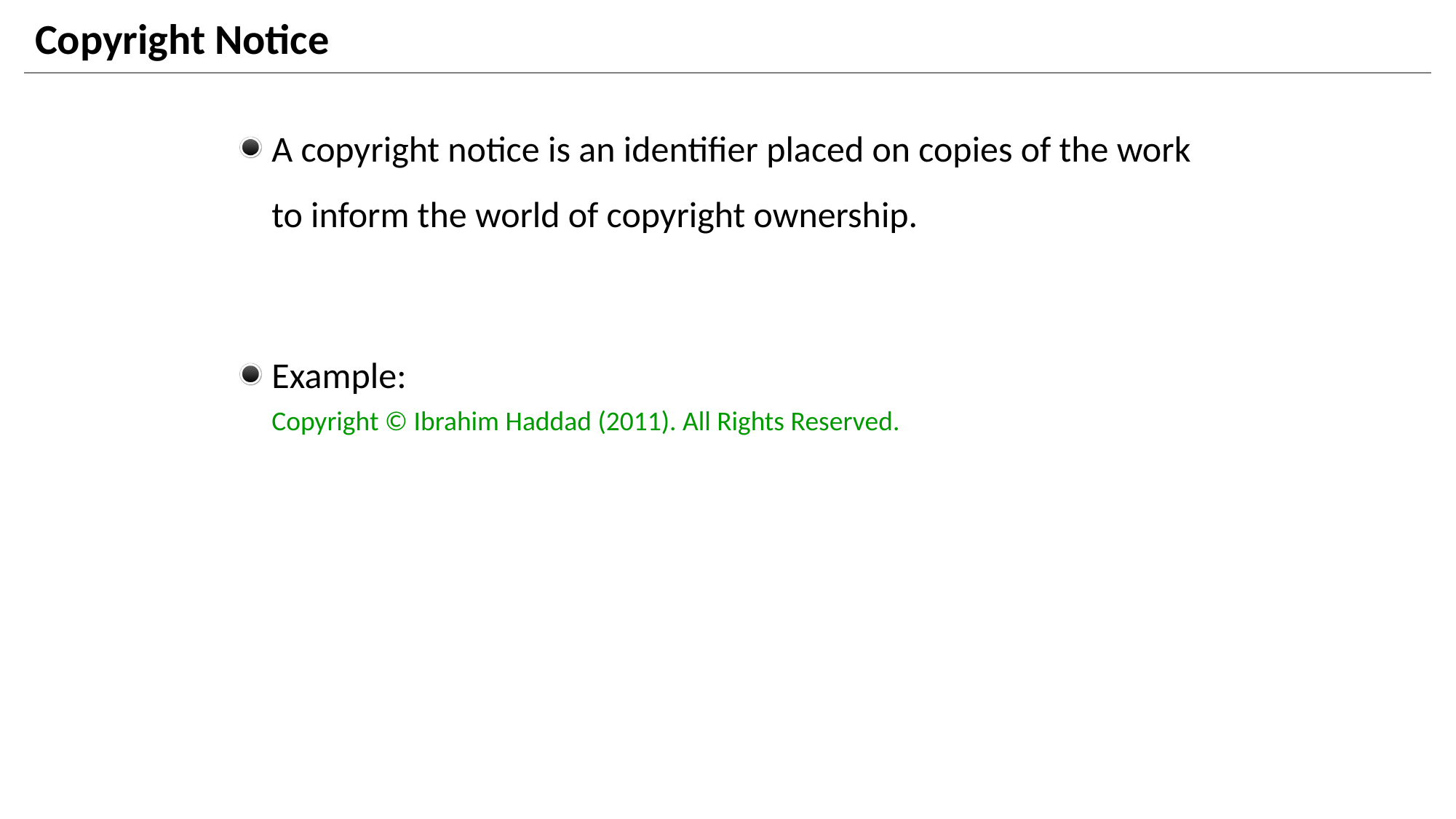

# Copyright Notice
A copyright notice is an identifier placed on copies of the work to inform the world of copyright ownership.

Example:
Copyright © Ibrahim Haddad (2011). All Rights Reserved.